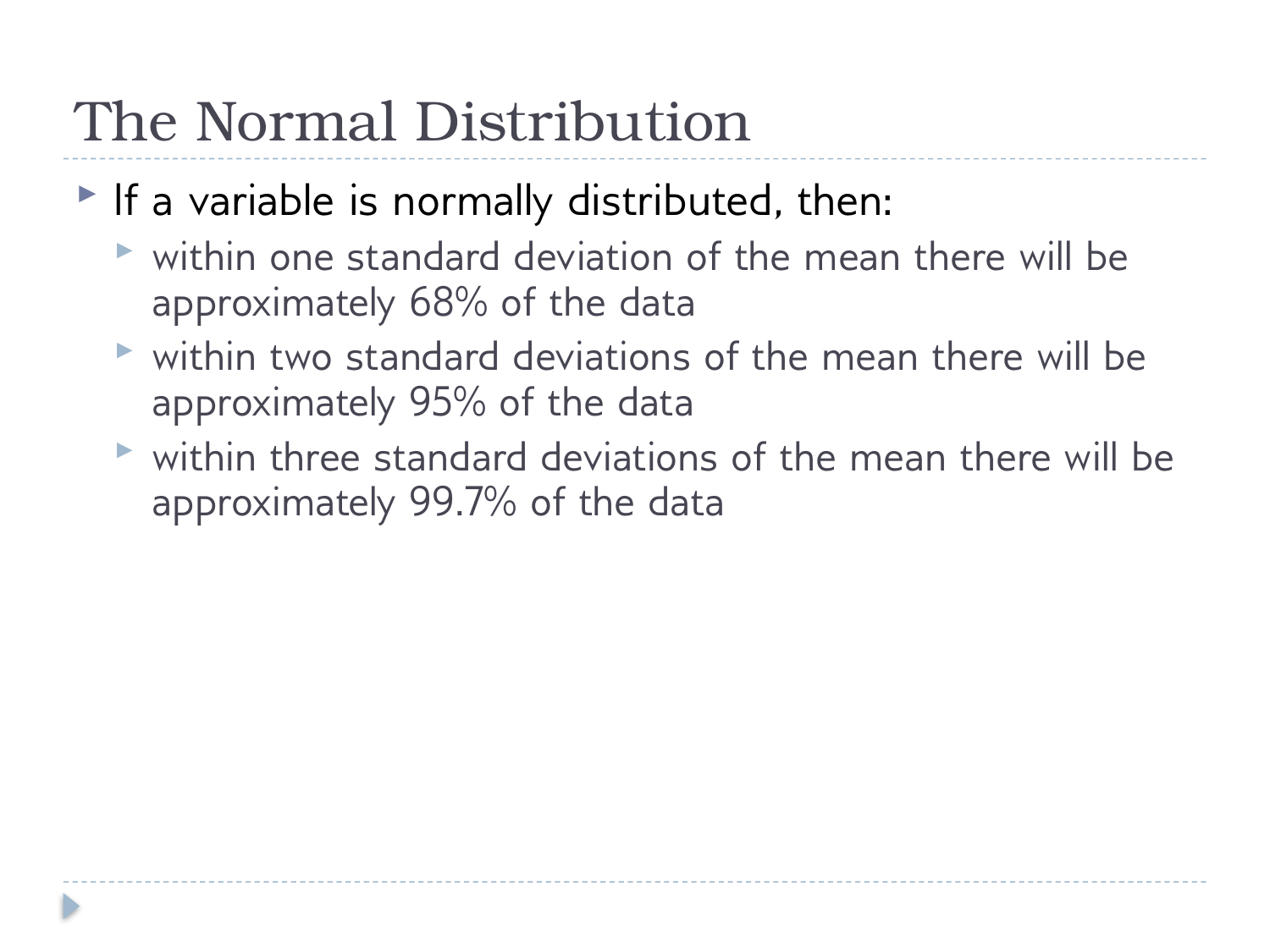

# The Normal Distribution
If a variable is normally distributed, then:
within one standard deviation of the mean there will be approximately 68% of the data
within two standard deviations of the mean there will be approximately 95% of the data
within three standard deviations of the mean there will be approximately 99.7% of the data